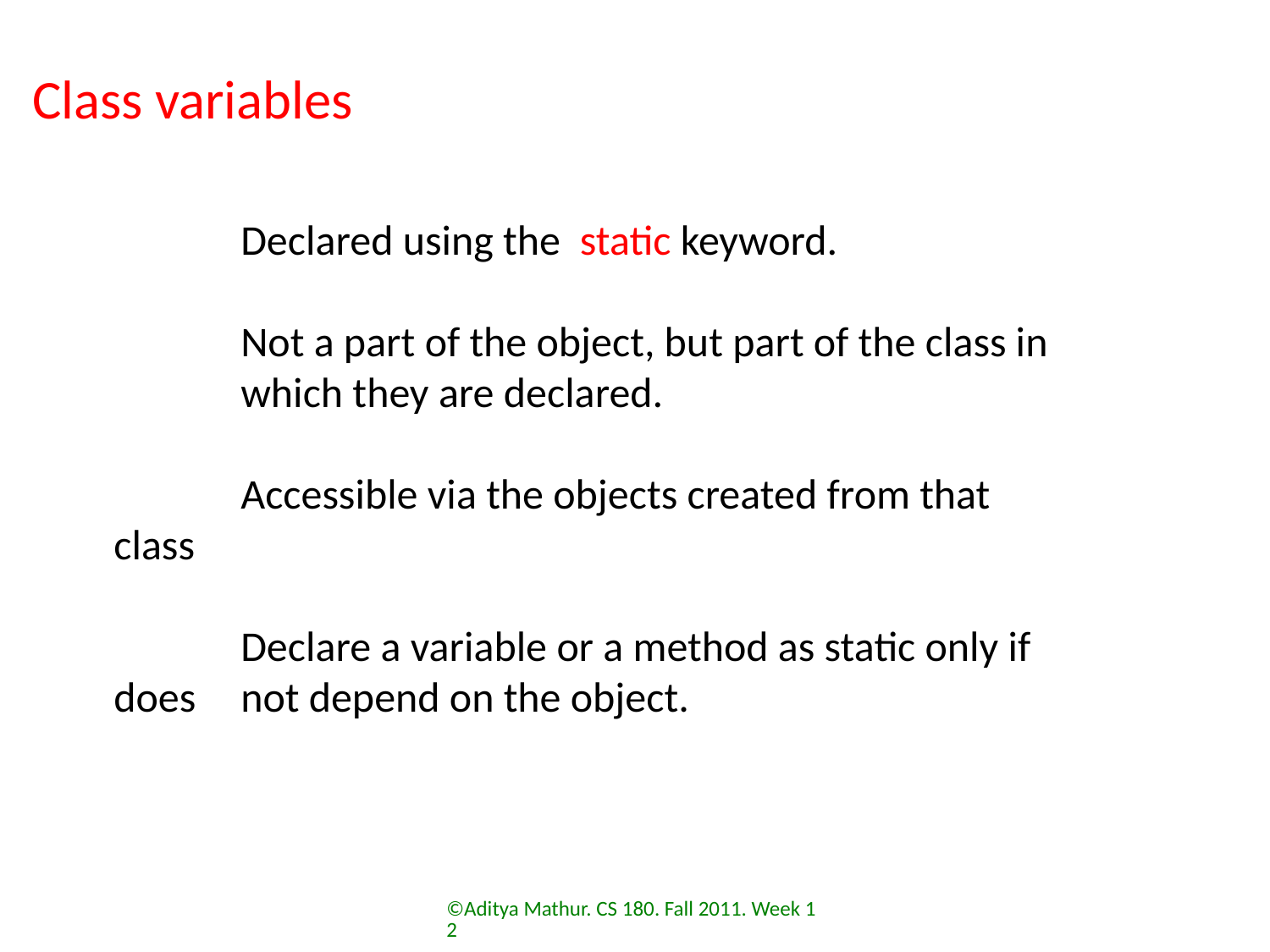

Class variables
	Declared using the  static keyword.

	Not a part of the object, but part of the class in 	which they are declared.

	Accessible via the objects created from that class

	Declare a variable or a method as static only if does 	not depend on the object.
©Aditya Mathur. CS 180. Fall 2011. Week 12